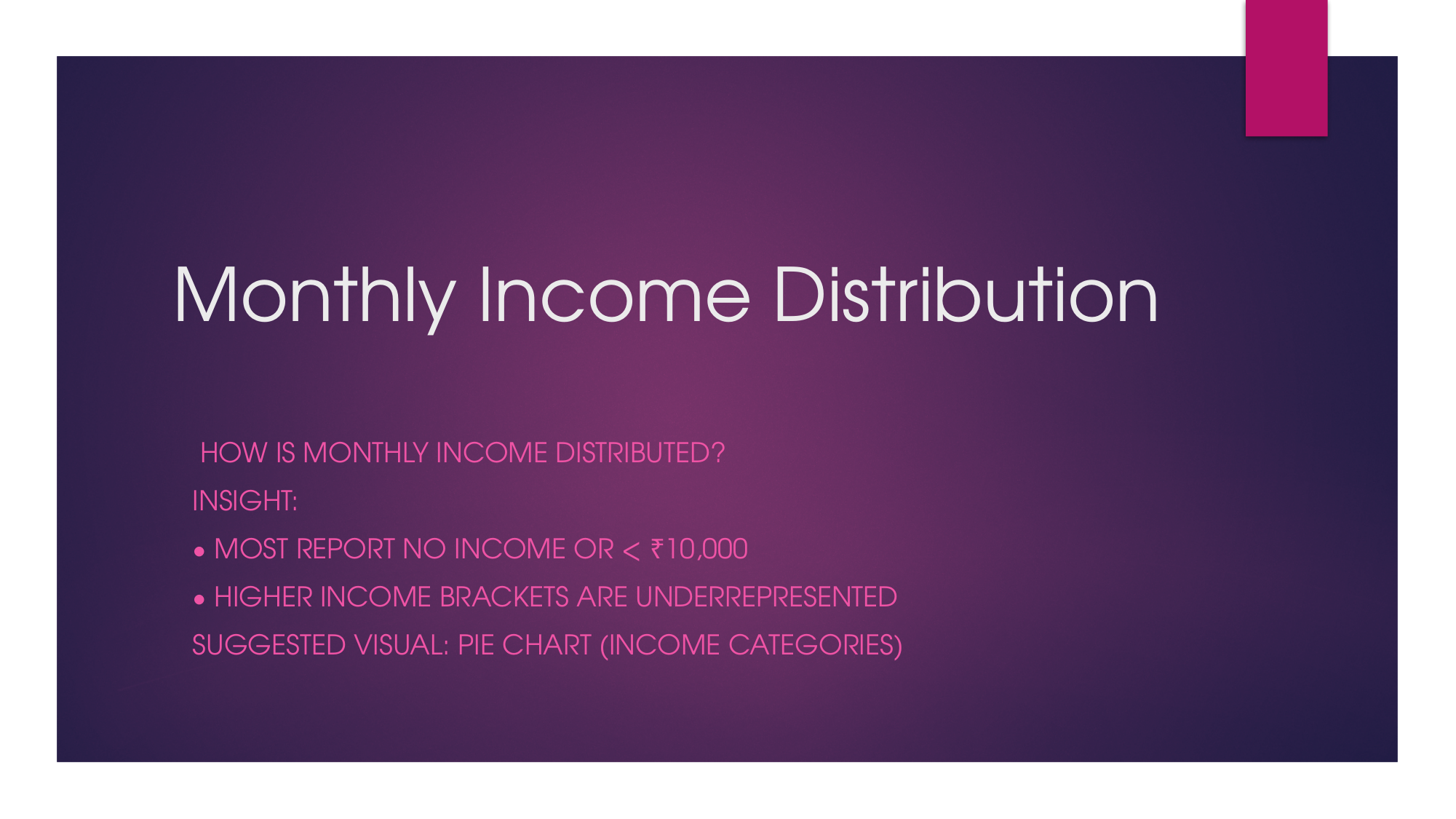

# Monthly Income Distribution
 How is monthly income distributed?
Insight:
• Most report no income or < ₹10,000
• Higher income brackets are underrepresented
Suggested Visual: Pie chart (Income categories)